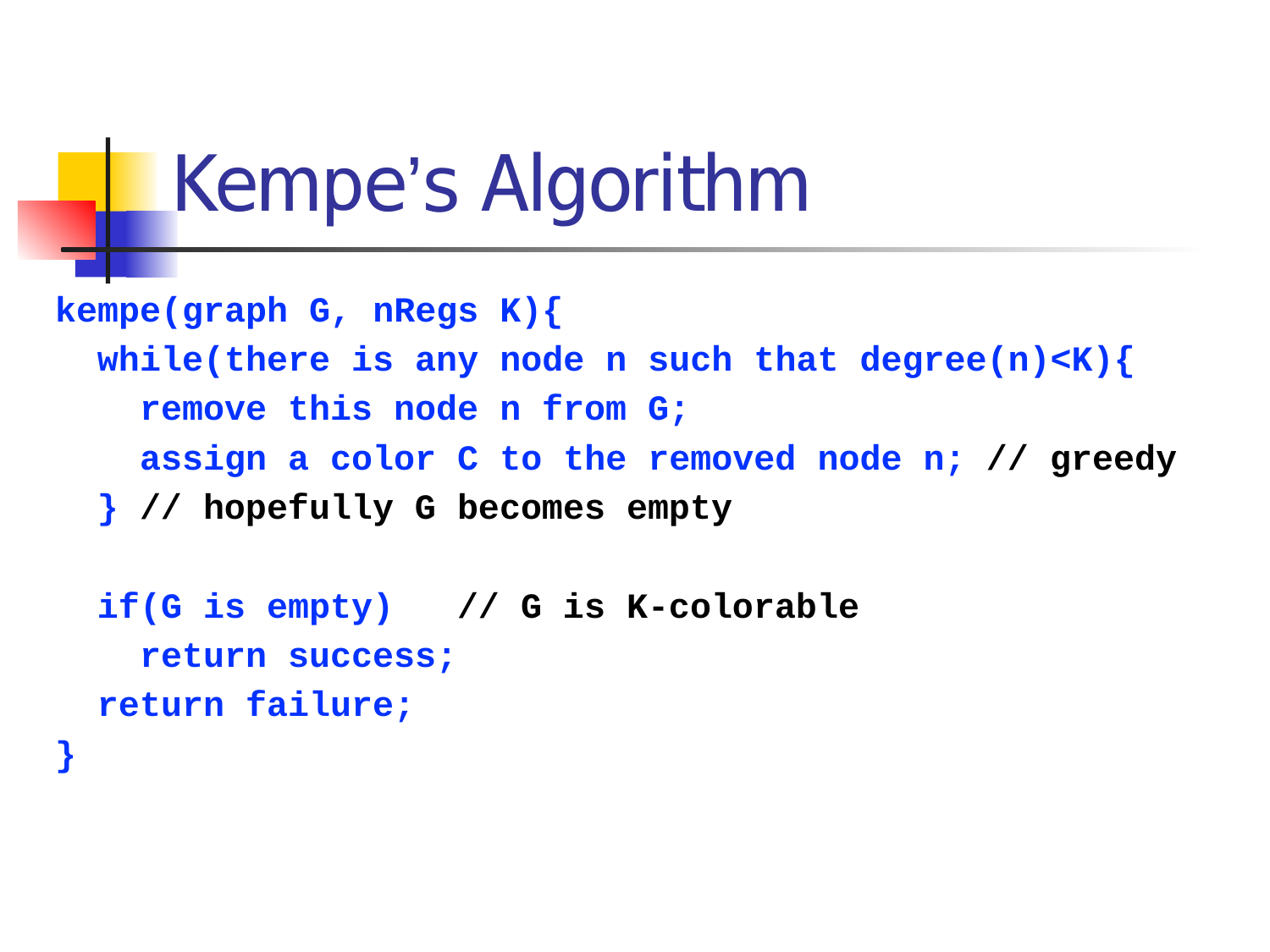

# Kempe’s Algorithm
kempe(graph G, nRegs K){
  while(there is any node n such that degree(n)<K){
    remove this node n from G;
    assign a color C to the removed node n; // greedy
  } // hopefully G becomes empty

  if(G is empty)   // G is K-colorable
    return success;
  return failure;
}